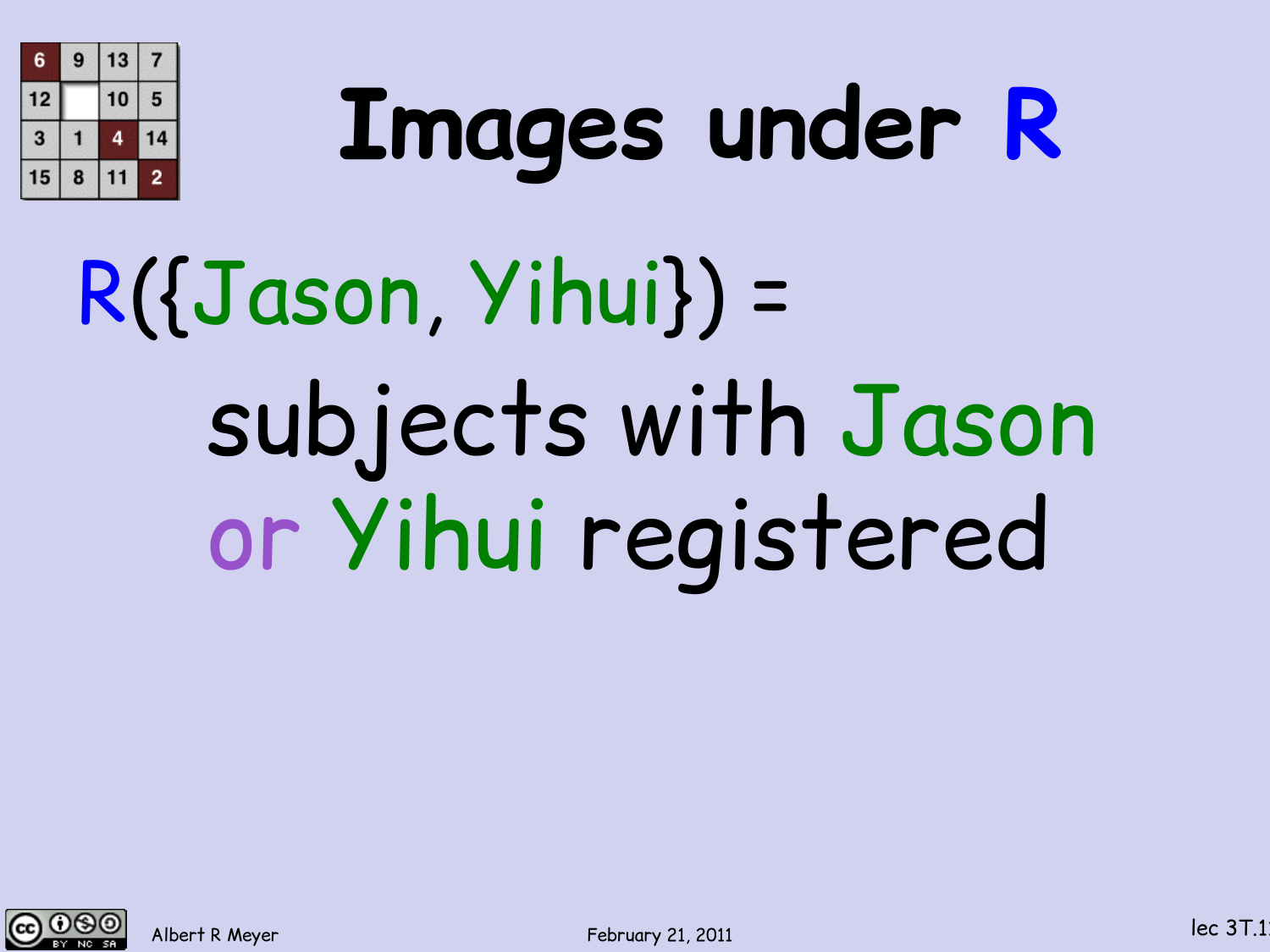

# Images under R
R({Jason, Yihui}) =
subjects with Jason
or Yihui registered